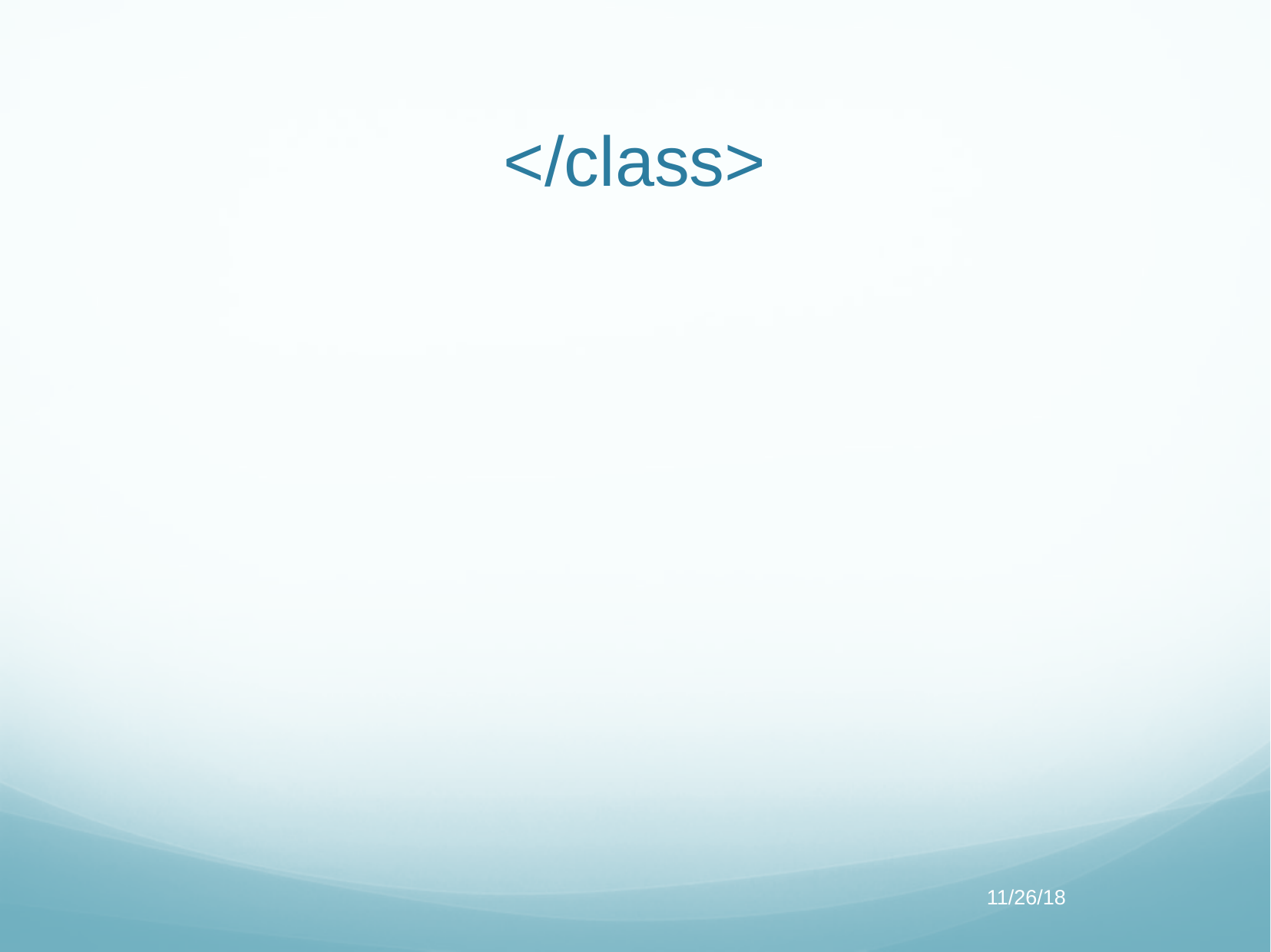

# </class>

Web Sys I
11/26/18
37